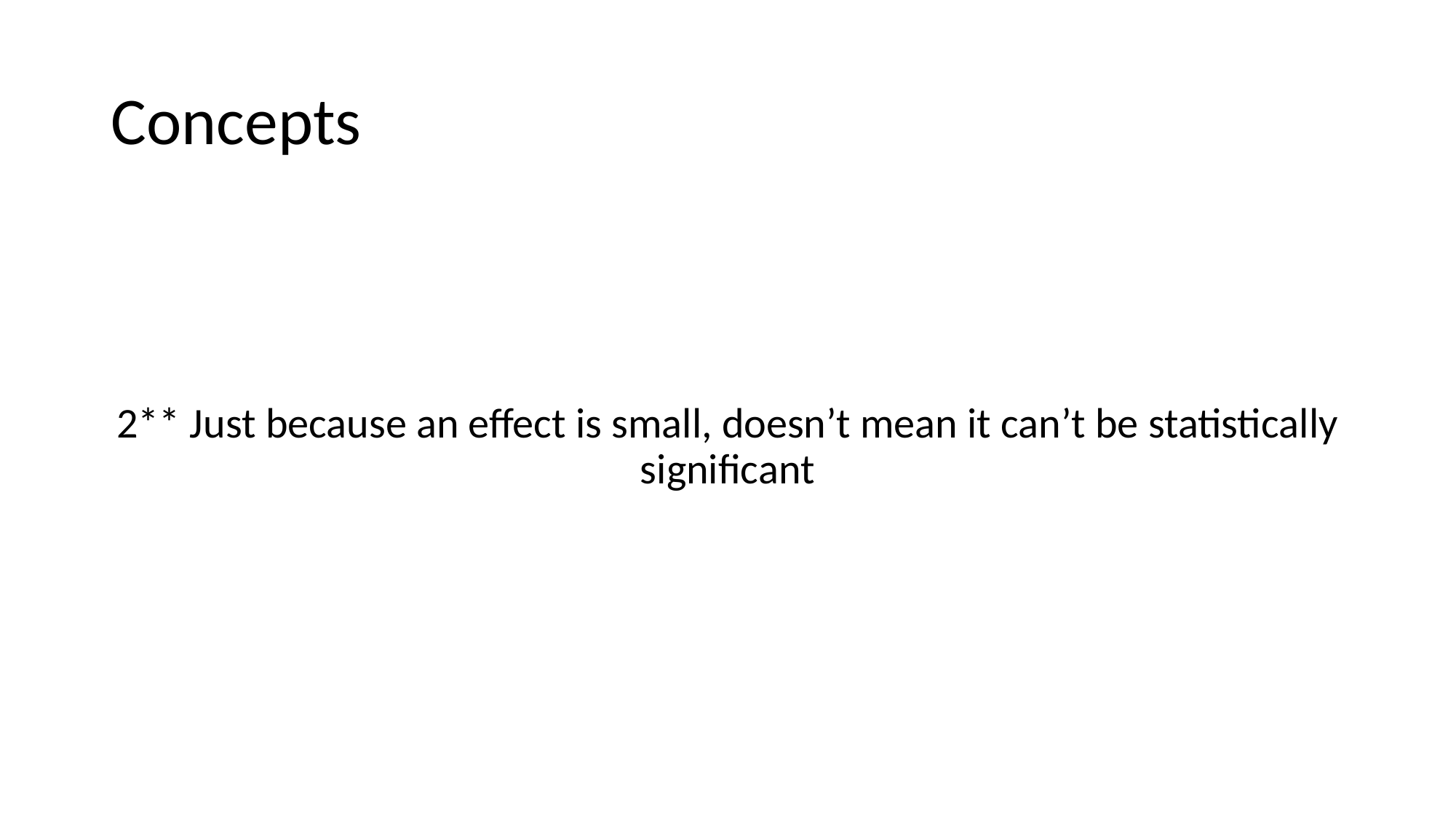

# Concepts
2** Just because an effect is small, doesn’t mean it can’t be statistically significant